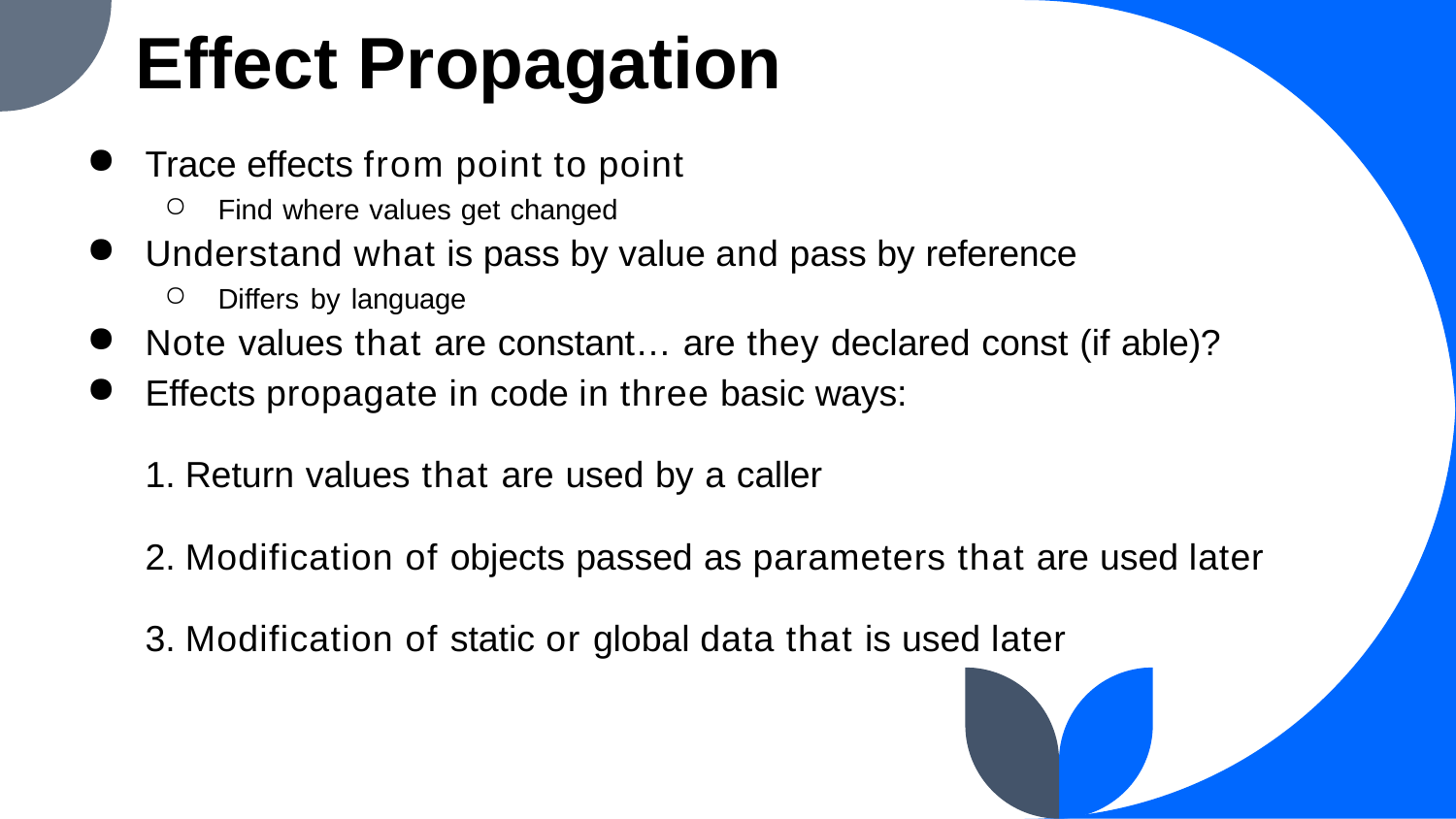

Effect Propagation
Trace effects from point to point
Find where values get changed
Understand what is pass by value and pass by reference
Differs by language
Note values that are constant… are they declared const (if able)?
Effects propagate in code in three basic ways:
Return values that are used by a caller
Modification of objects passed as parameters that are used later
Modification of static or global data that is used later